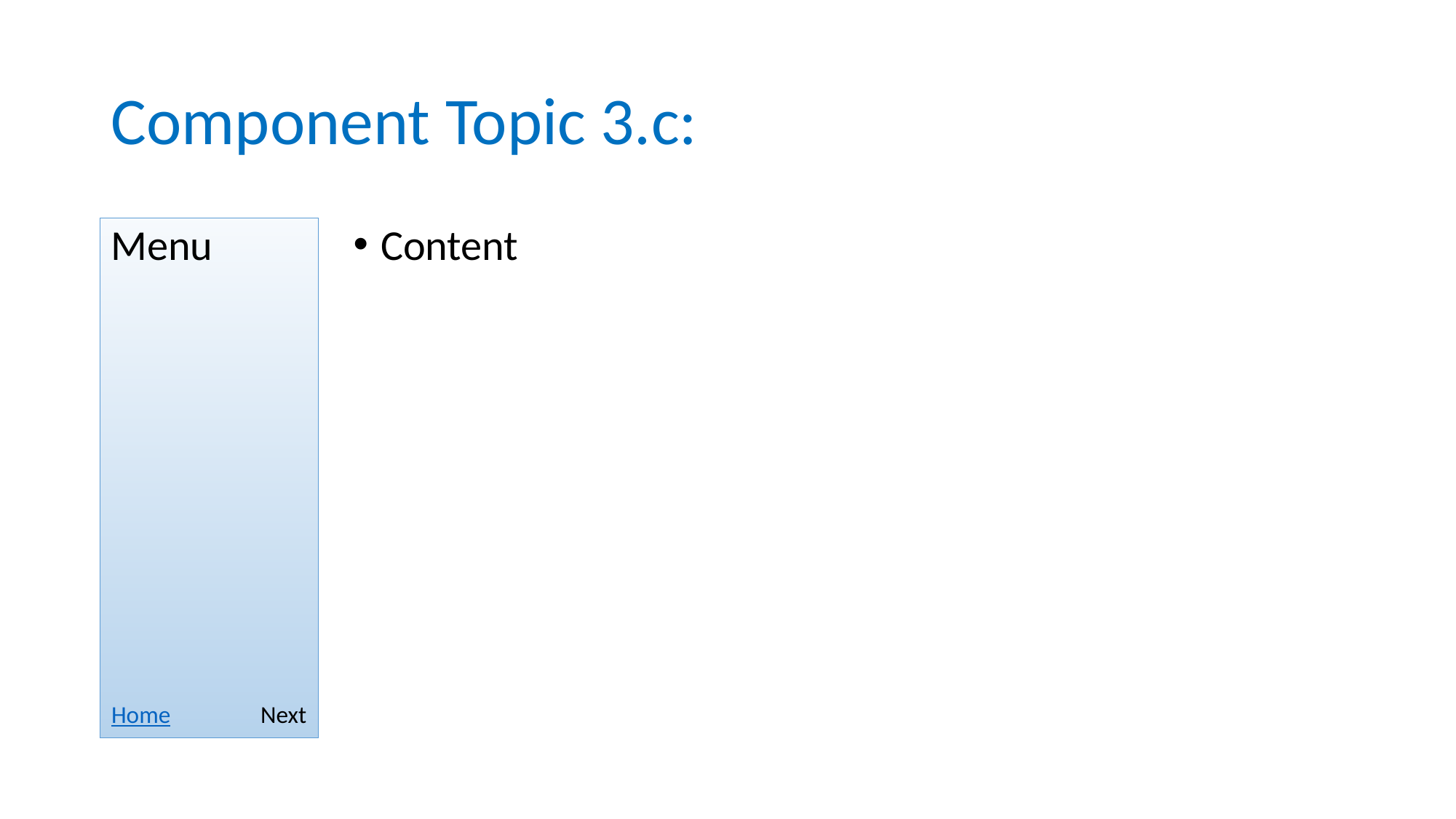

# Component Topic 3.c:
Menu
Content
Home
Next